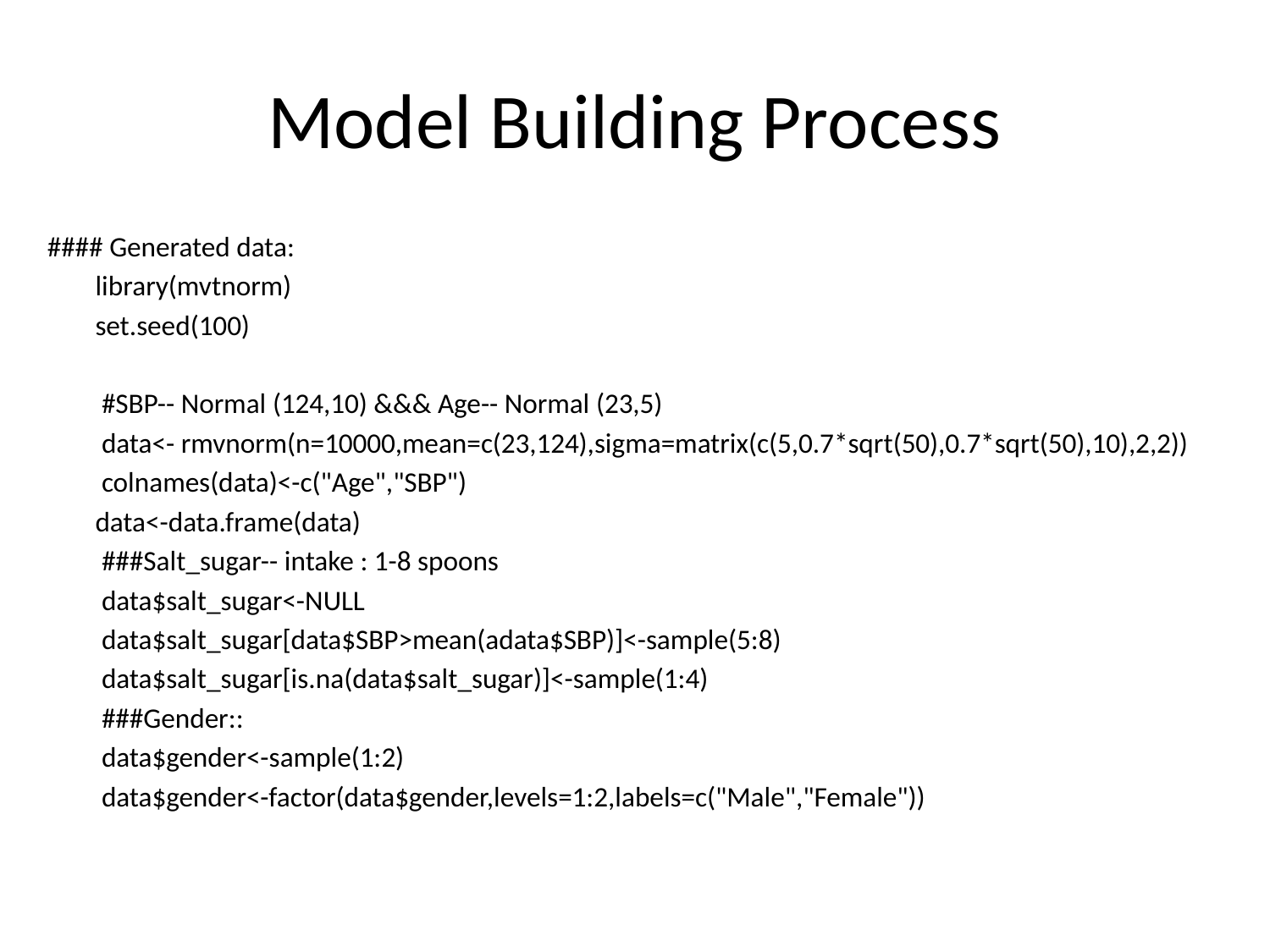

# Model Building Process
 #### Generated data:
        library(mvtnorm)
        set.seed(100)

         #SBP-- Normal (124,10) &&& Age-- Normal (23,5)
         data<- rmvnorm(n=10000,mean=c(23,124),sigma=matrix(c(5,0.7*sqrt(50),0.7*sqrt(50),10),2,2))
         colnames(data)<-c("Age","SBP")
        data<-data.frame(data)
         ###Salt_sugar-- intake : 1-8 spoons
         data$salt_sugar<-NULL
         data$salt_sugar[data$SBP>mean(adata$SBP)]<-sample(5:8)
         data$salt_sugar[is.na(data$salt_sugar)]<-sample(1:4)
         ###Gender::
         data$gender<-sample(1:2)
         data$gender<-factor(data$gender,levels=1:2,labels=c("Male","Female"))